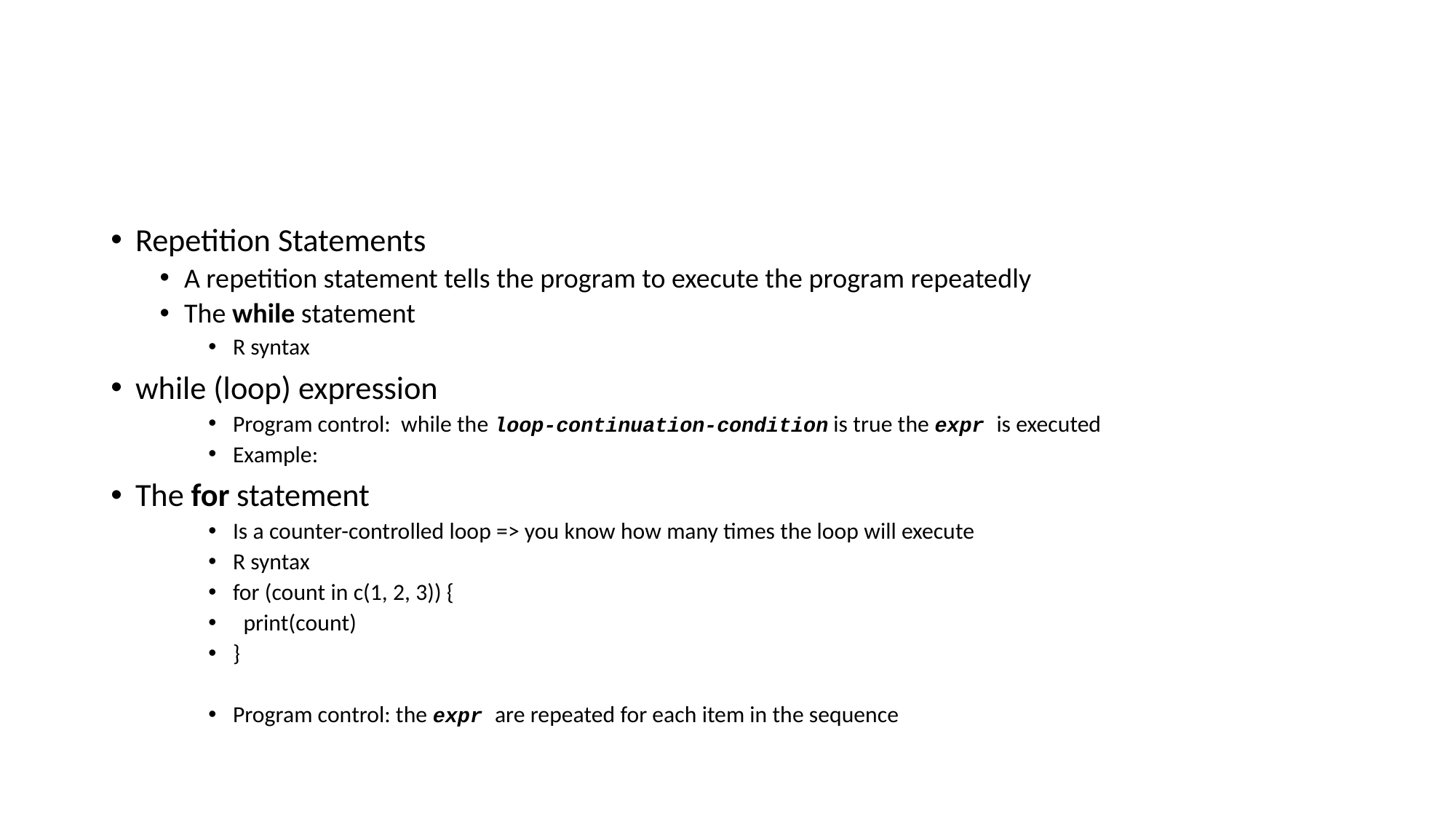

#
Repetition Statements
A repetition statement tells the program to execute the program repeatedly
The while statement
R syntax
while (loop) expression
Program control:  while the loop-continuation-condition is true the expr is executed
Example:
The for statement
Is a counter-controlled loop => you know how many times the loop will execute
R syntax
for (count in c(1, 2, 3)) {
  print(count)
}

Program control: the expr are repeated for each item in the sequence